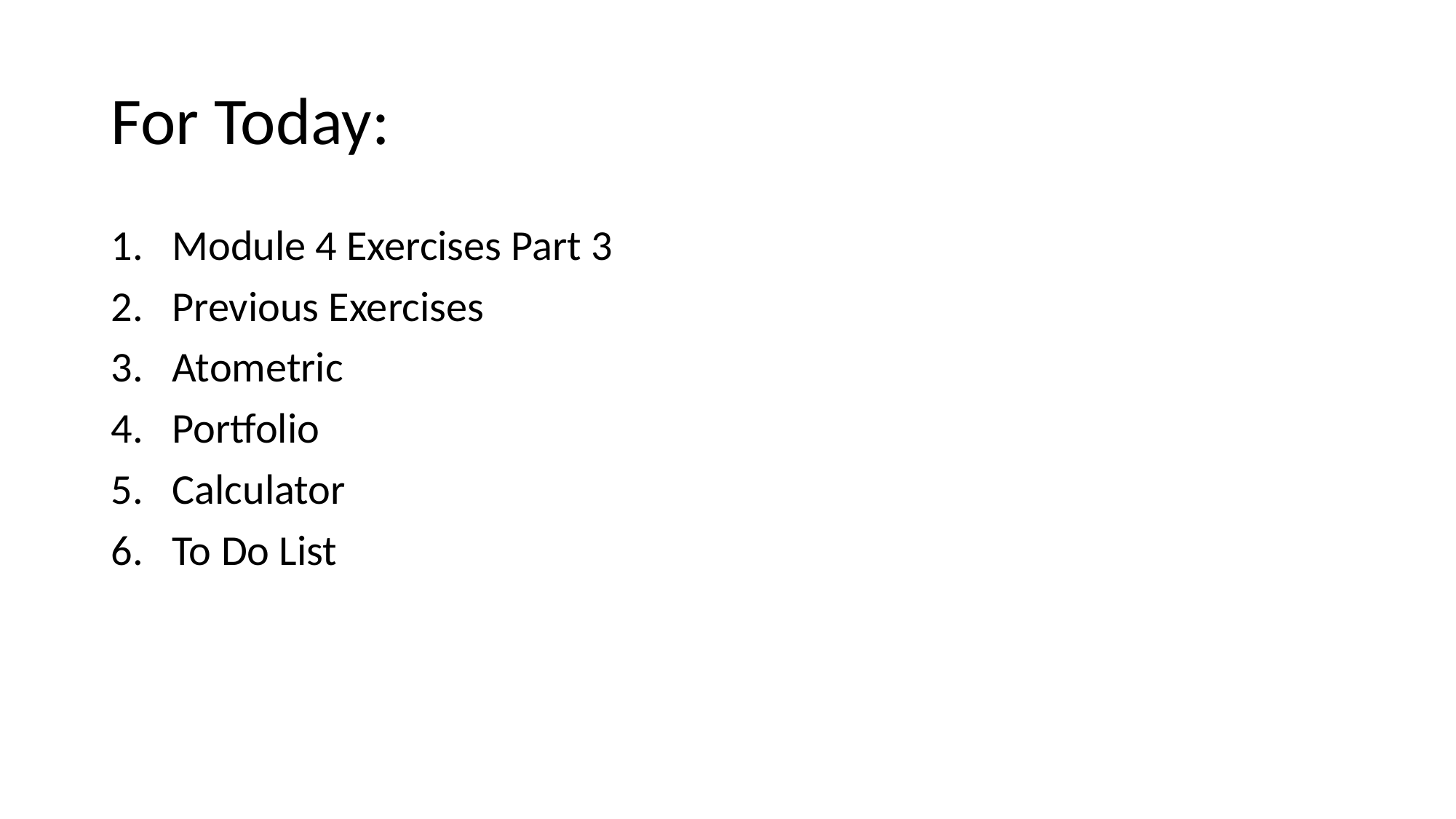

# For Today:
Module 4 Exercises Part 3
Previous Exercises
Atometric
Portfolio
Calculator
To Do List